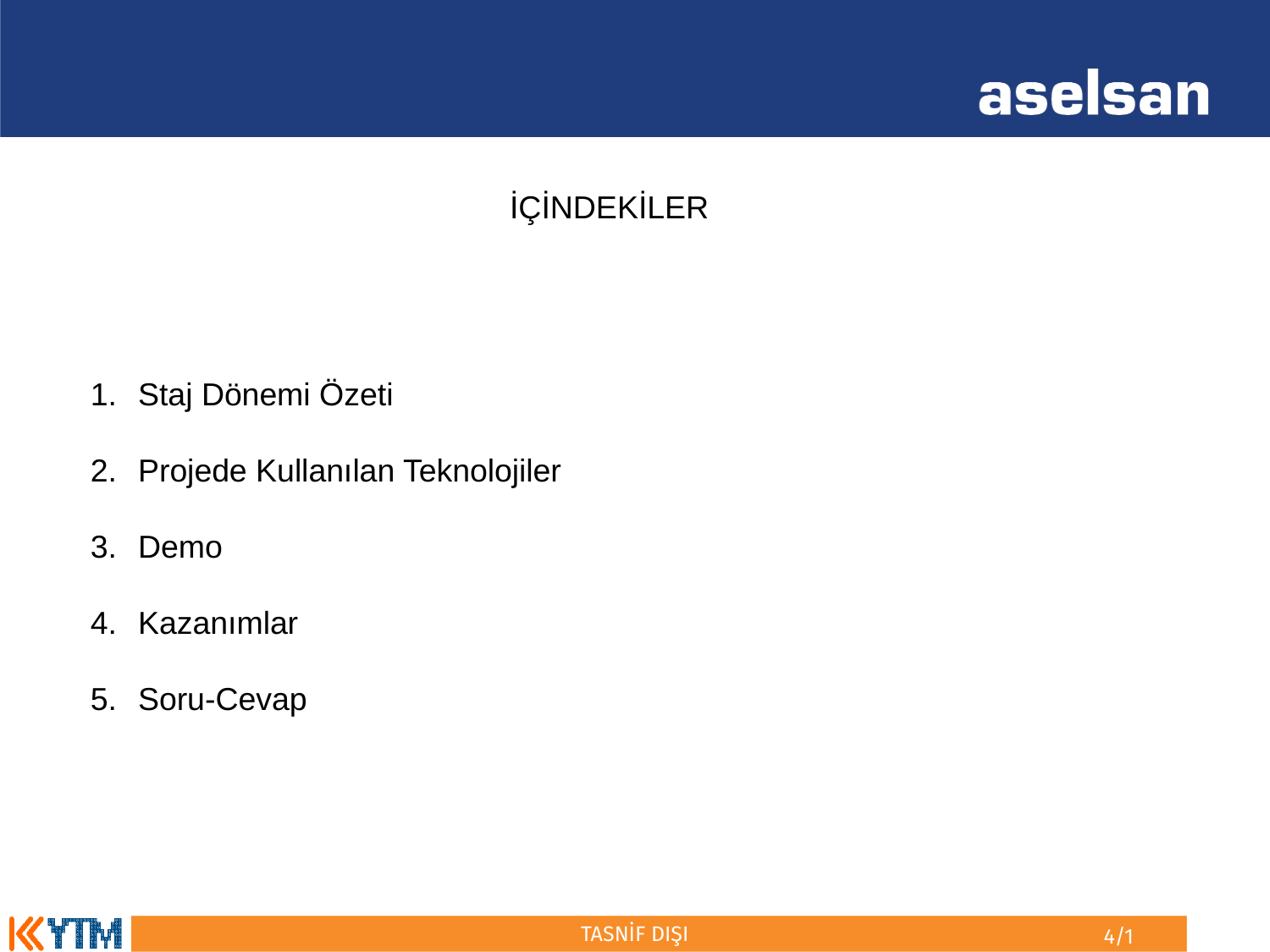

İÇİNDEKİLER
Staj Dönemi Özeti
Projede Kullanılan Teknolojiler
Demo
Kazanımlar
Soru-Cevap